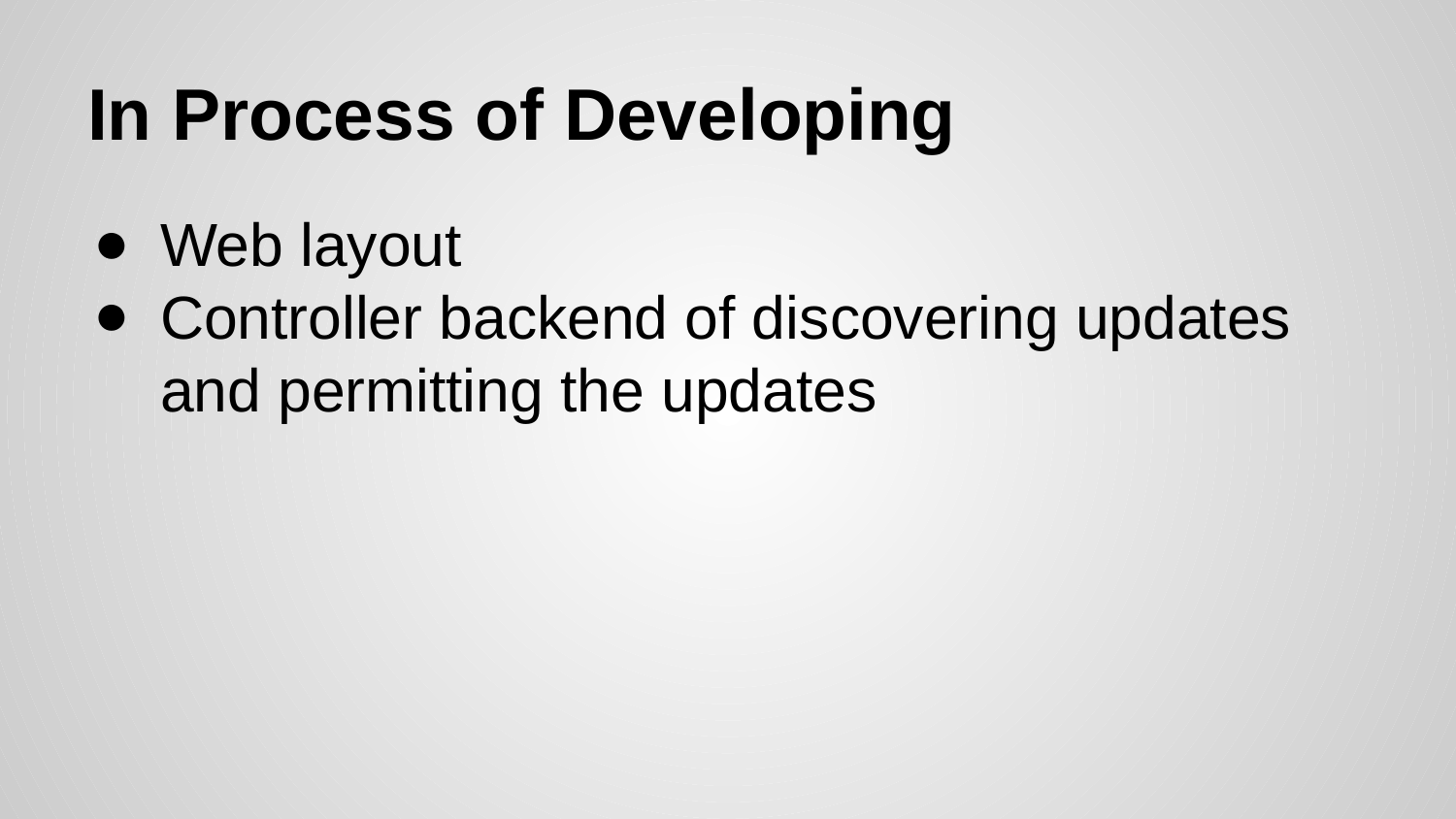

# In Process of Developing
Web layout
Controller backend of discovering updates and permitting the updates